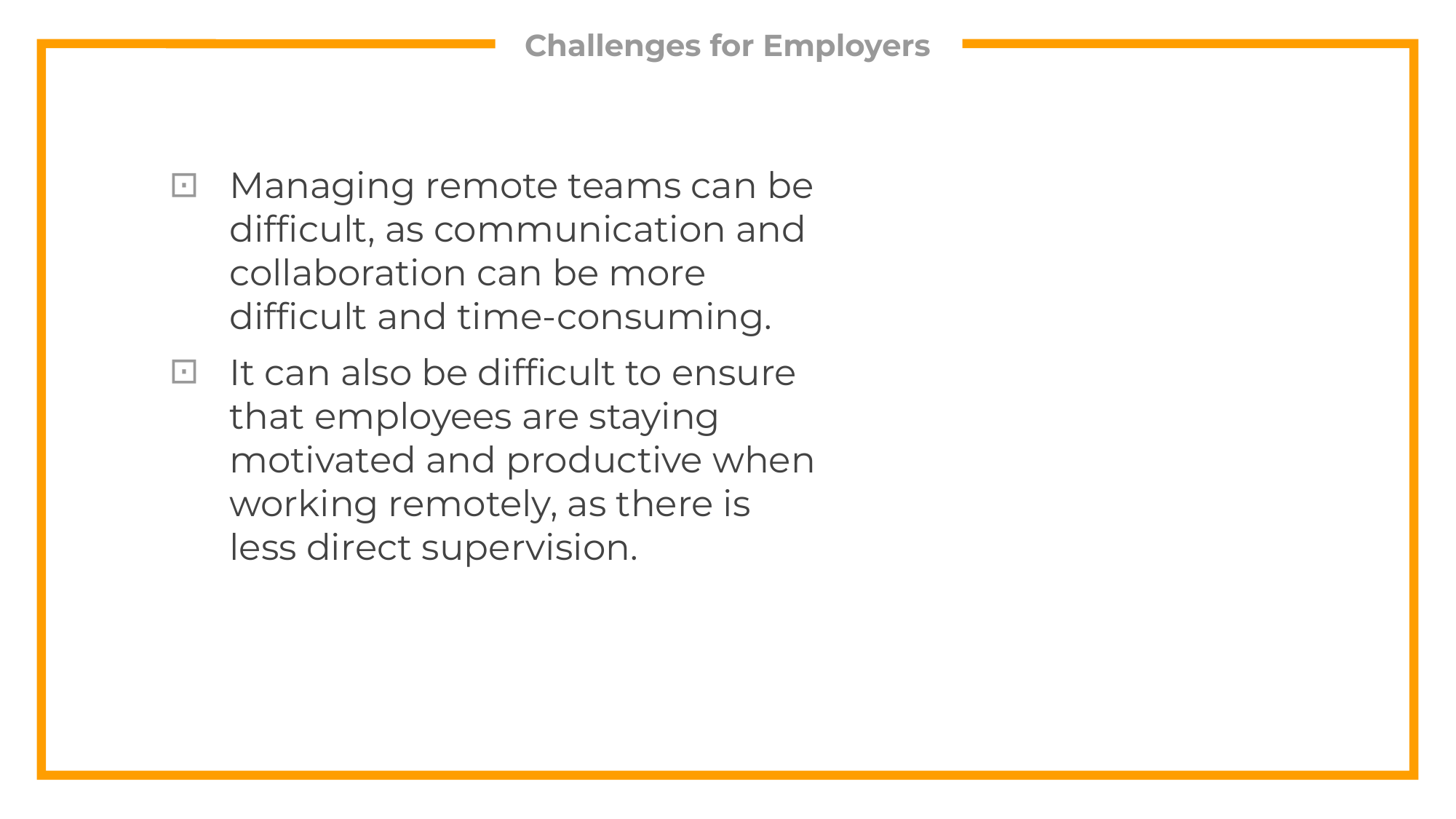

# Challenges for Employers
Managing remote teams can be difficult, as communication and collaboration can be more difficult and time-consuming.
It can also be difficult to ensure that employees are staying motivated and productive when working remotely, as there is less direct supervision.